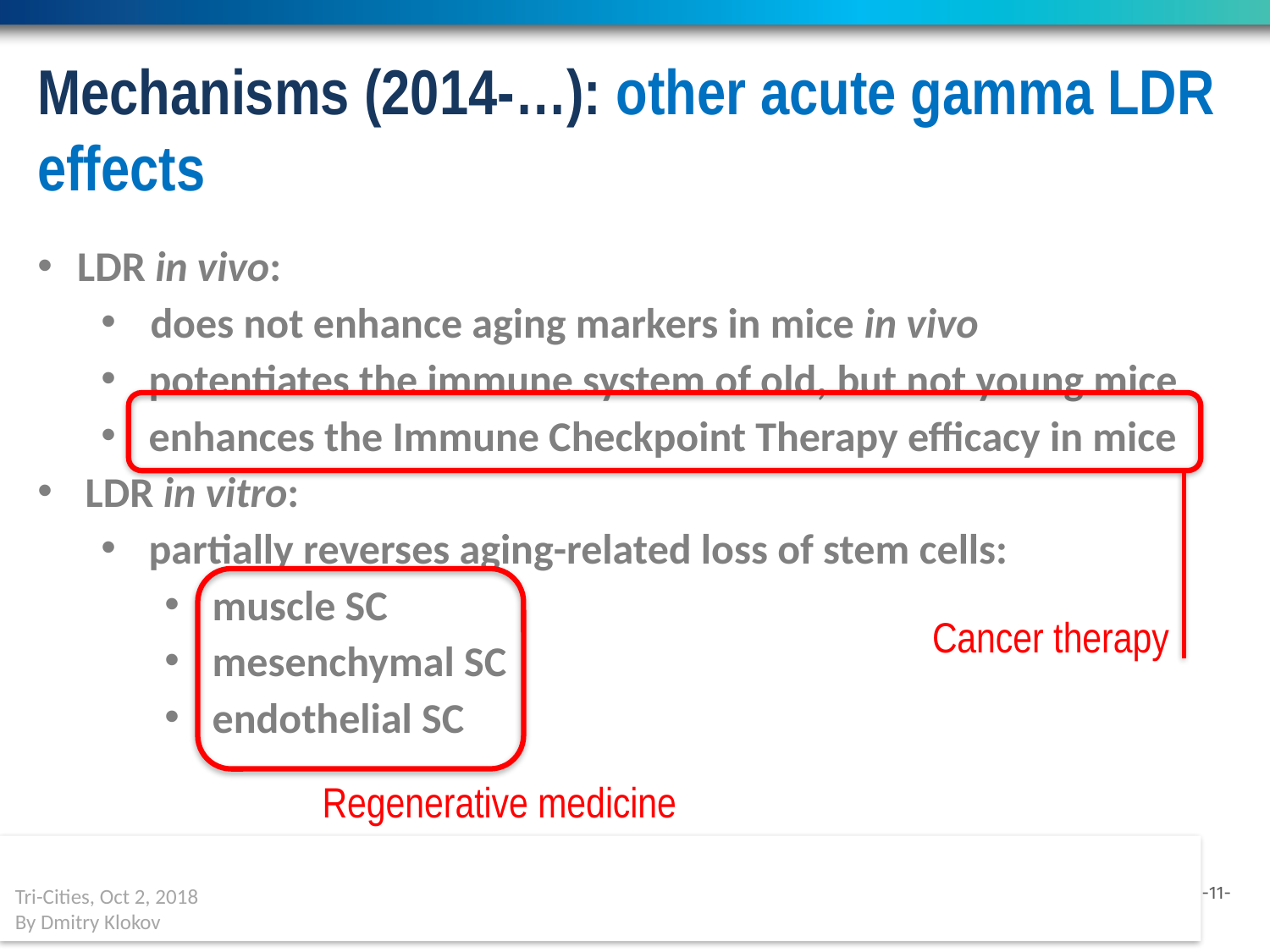

Mechanisms (2014-…): other acute gamma LDR effects
LDR in vivo:
 does not enhance aging markers in mice in vivo
potentiates the immune system of old, but not young mice
enhances the Immune Checkpoint Therapy efficacy in mice
LDR in vitro:
partially reverses aging-related loss of stem cells:
muscle SC
mesenchymal SC
endothelial SC

Cancer therapy

Regenerative medicine

Tri-Cities, Oct 2, 2018
By Dmitry Klokov